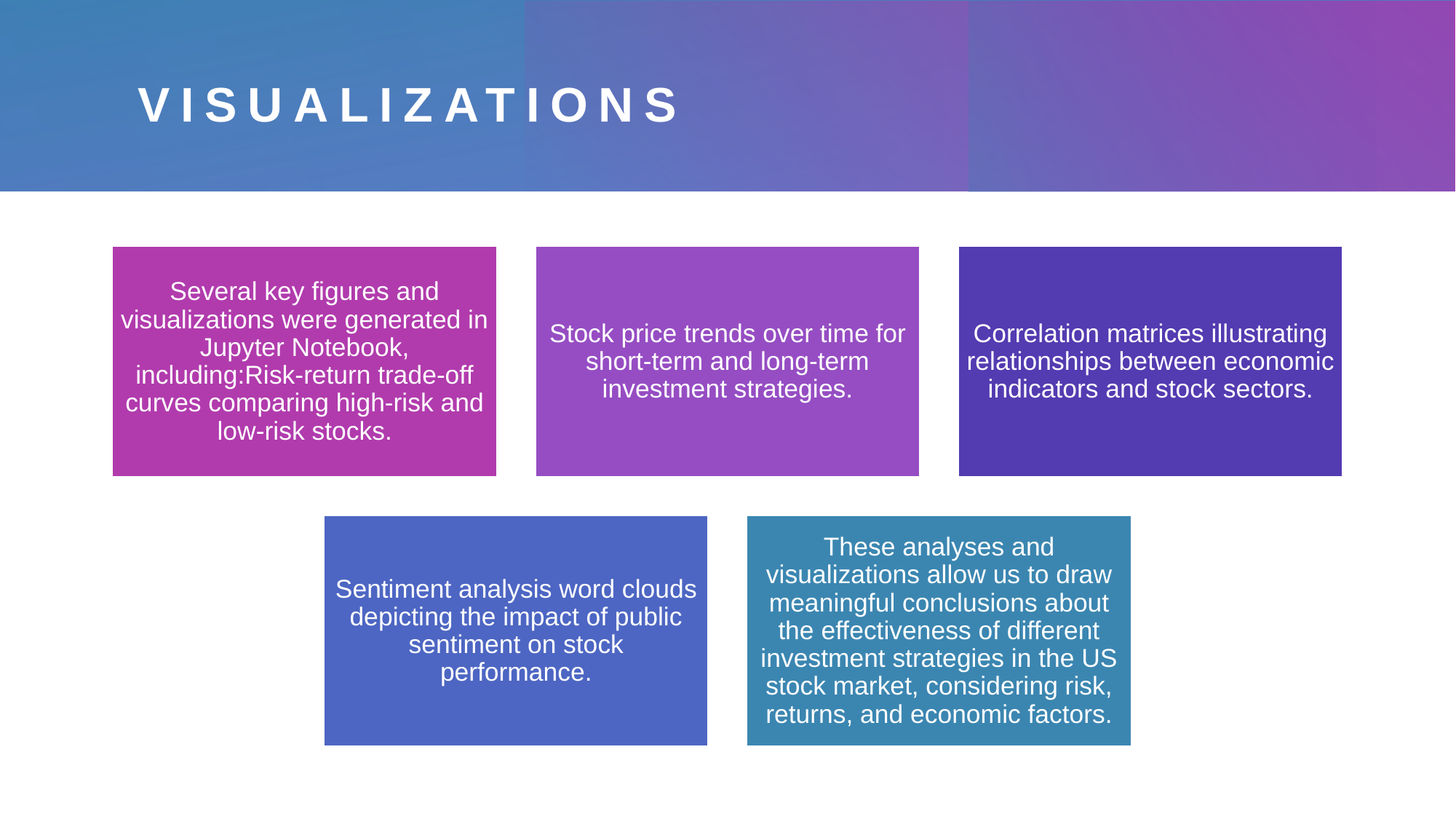

# Visualizations
Several key figures and visualizations were generated in Jupyter Notebook, including:Risk-return trade-off curves comparing high-risk and low-risk stocks.
Stock price trends over time for short-term and long-term investment strategies.
Correlation matrices illustrating relationships between economic indicators and stock sectors.
Sentiment analysis word clouds depicting the impact of public sentiment on stock performance.
These analyses and visualizations allow us to draw meaningful conclusions about the effectiveness of different investment strategies in the US stock market, considering risk, returns, and economic factors.